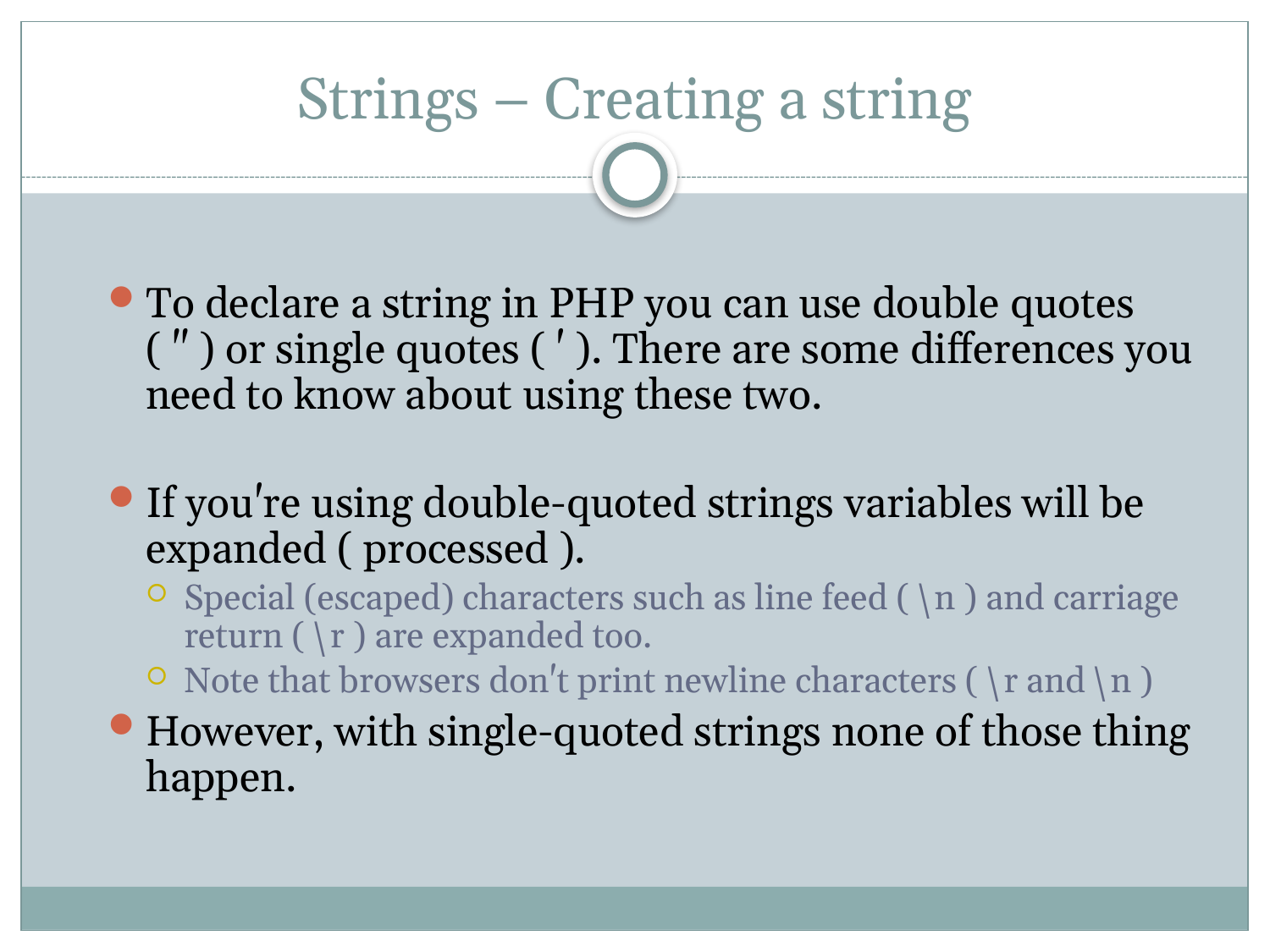

# Strings – Creating a string
To declare a string in PHP you can use double quotes ( " ) or single quotes ( ' ). There are some differences you need to know about using these two.

If you're using double-quoted strings variables will be expanded ( processed ).
Special (escaped) characters such as line feed ( \n ) and carriage return ( \r ) are expanded too.
Note that browsers don't print newline characters ( \r and \n )
However, with single-quoted strings none of those thing happen.